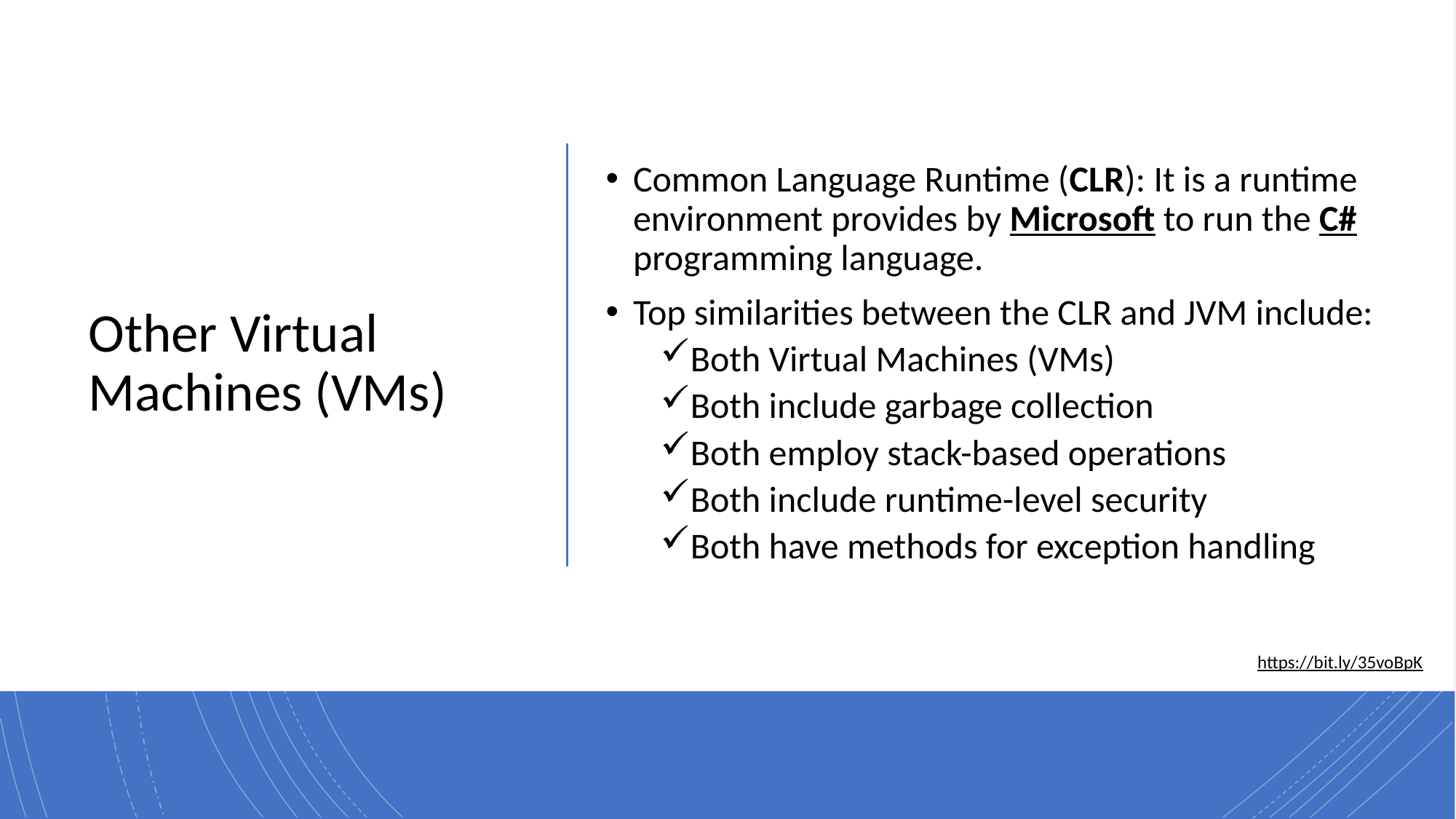

# Other Virtual Machines (VMs)
Common Language Runtime (CLR): It is a runtime environment provides by Microsoft to run the C# programming language.
Top similarities between the CLR and JVM include:
Both Virtual Machines (VMs)
Both include garbage collection
Both employ stack-based operations
Both include runtime-level security
Both have methods for exception handling
https://bit.ly/35voBpK